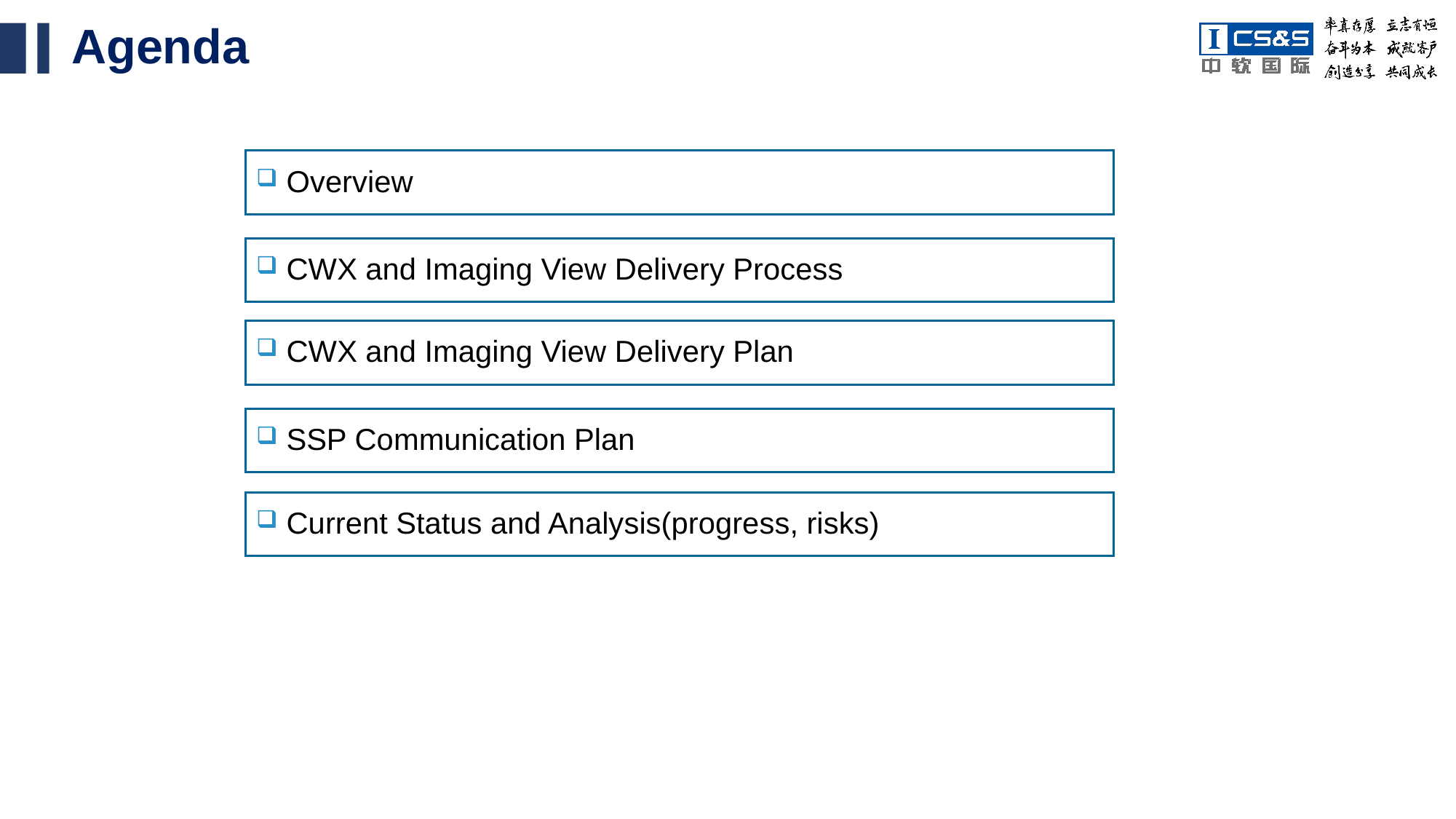

# Agenda

 Overview
 CWX and Imaging View Delivery Process
 CWX and Imaging View Delivery Plan
 SSP Communication Plan
 Current Status and Analysis(progress, risks)